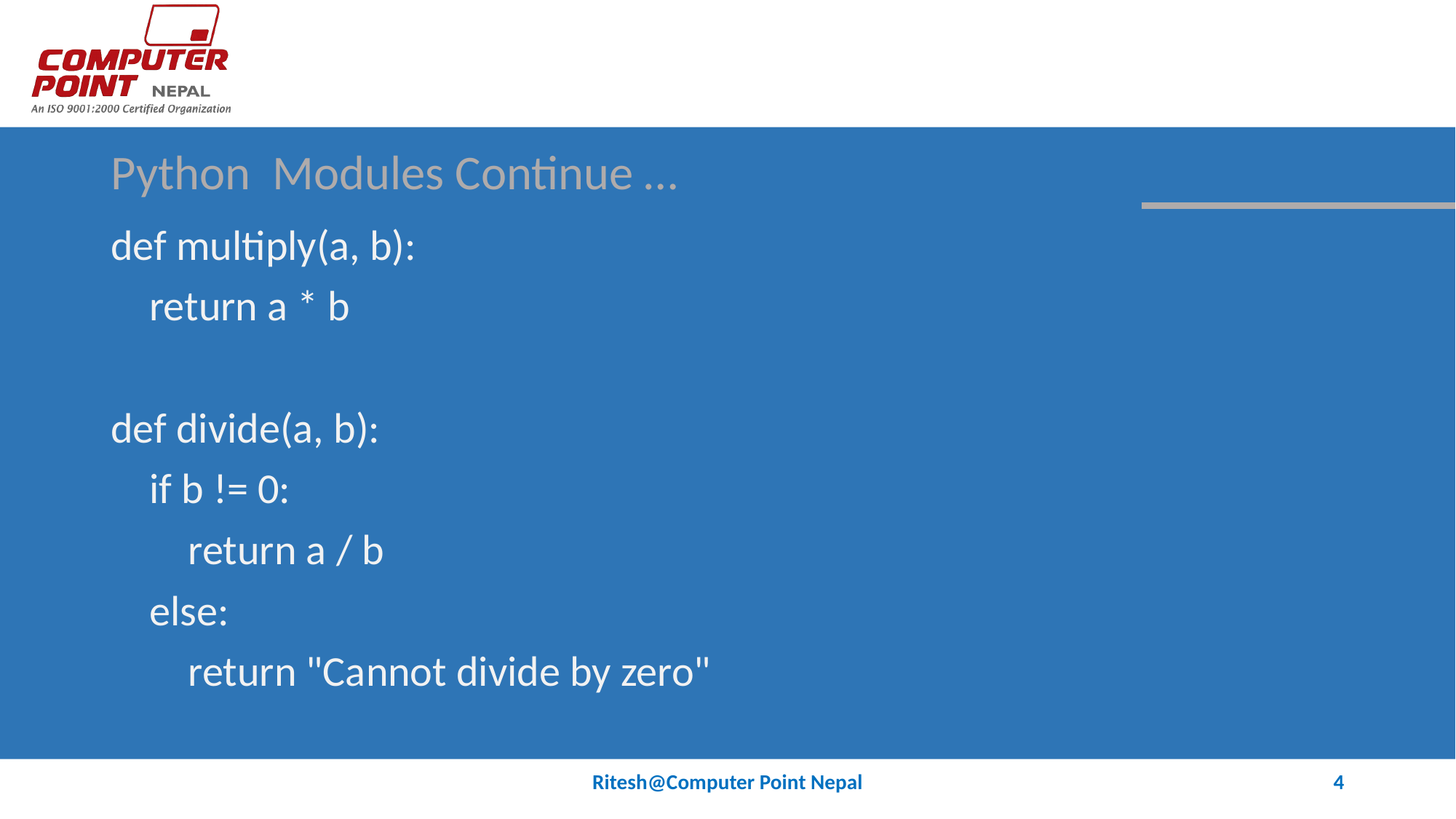

# Python  Modules Continue …
def multiply(a, b):
    return a * b

def divide(a, b):
    if b != 0:
        return a / b
    else:
        return "Cannot divide by zero"

Ritesh@Computer Point Nepal

4